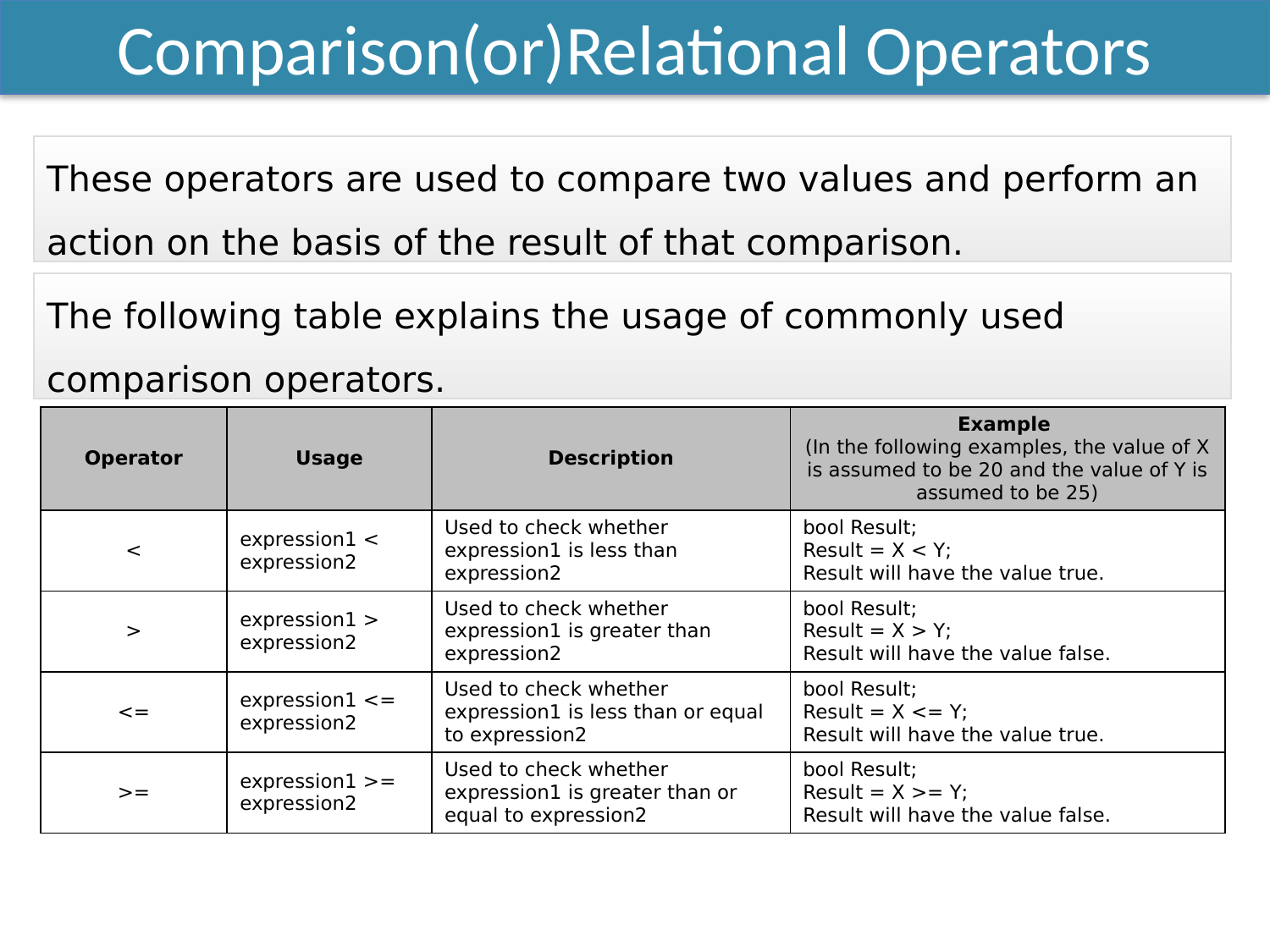

Comparison(or)Relational Operators
These operators are used to compare two values and perform an action on the basis of the result of that comparison.
The following table explains the usage of commonly used comparison operators.
| Operator | Usage | Description | Example (In the following examples, the value of X is assumed to be 20 and the value of Y is assumed to be 25) |
| --- | --- | --- | --- |
| < | expression1 < expression2 | Used to check whether expression1 is less than expression2 | bool Result; Result = X < Y; Result will have the value true. |
| > | expression1 > expression2 | Used to check whether expression1 is greater than expression2 | bool Result; Result = X > Y; Result will have the value false. |
| <= | expression1 <= expression2 | Used to check whether expression1 is less than or equal to expression2 | bool Result; Result = X <= Y; Result will have the value true. |
| >= | expression1 >= expression2 | Used to check whether expression1 is greater than or equal to expression2 | bool Result; Result = X >= Y; Result will have the value false. |